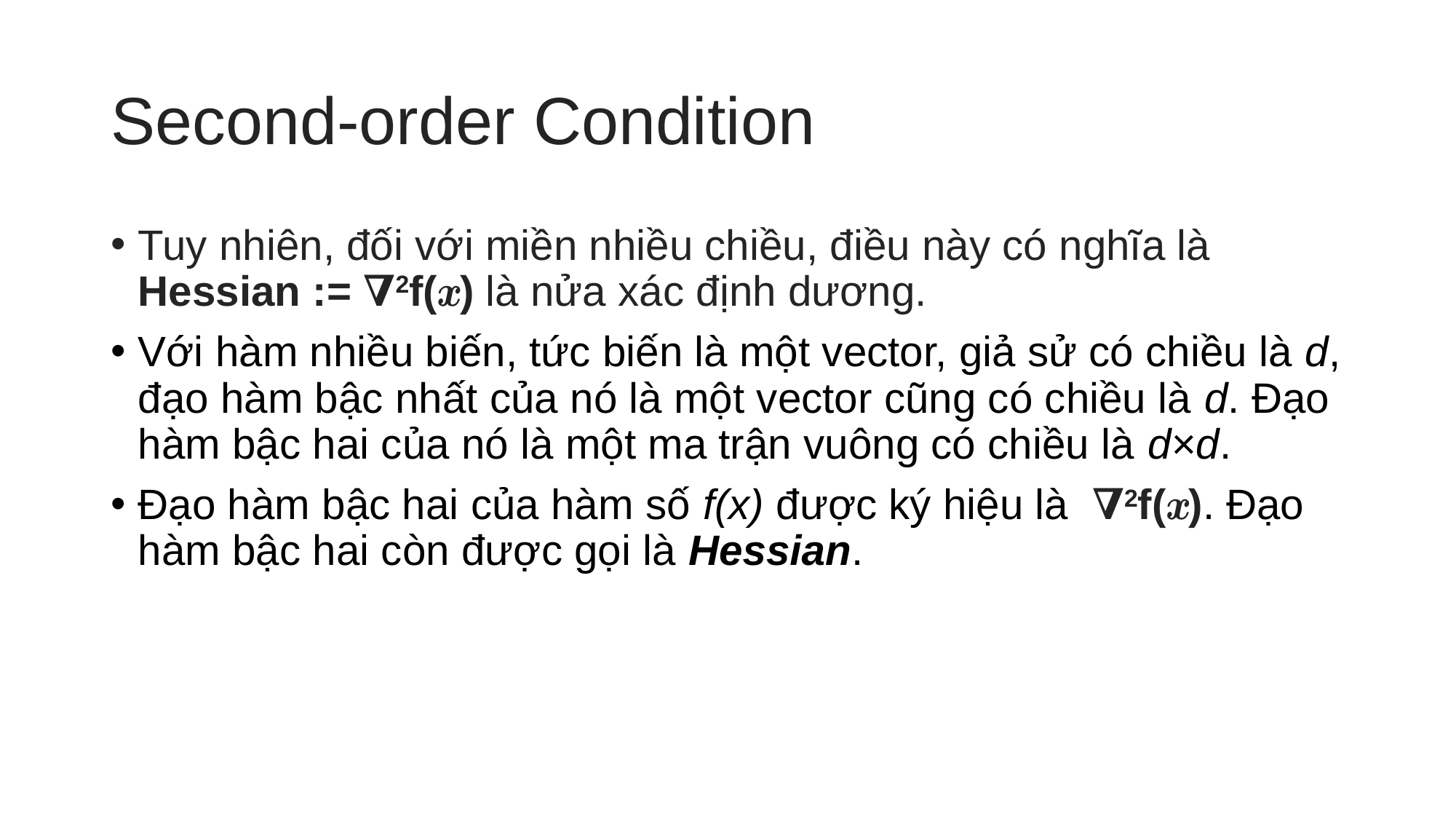

# Second-order Condition
Tuy nhiên, đối với miền nhiều chiều, điều này có nghĩa là Hessian := 𝛁2f(𝒙) là nửa xác định dương.
Với hàm nhiều biến, tức biến là một vector, giả sử có chiều là d, đạo hàm bậc nhất của nó là một vector cũng có chiều là d. Đạo hàm bậc hai của nó là một ma trận vuông có chiều là d×d.
Đạo hàm bậc hai của hàm số f(x) được ký hiệu là  𝛁2f(𝒙). Đạo hàm bậc hai còn được gọi là Hessian.